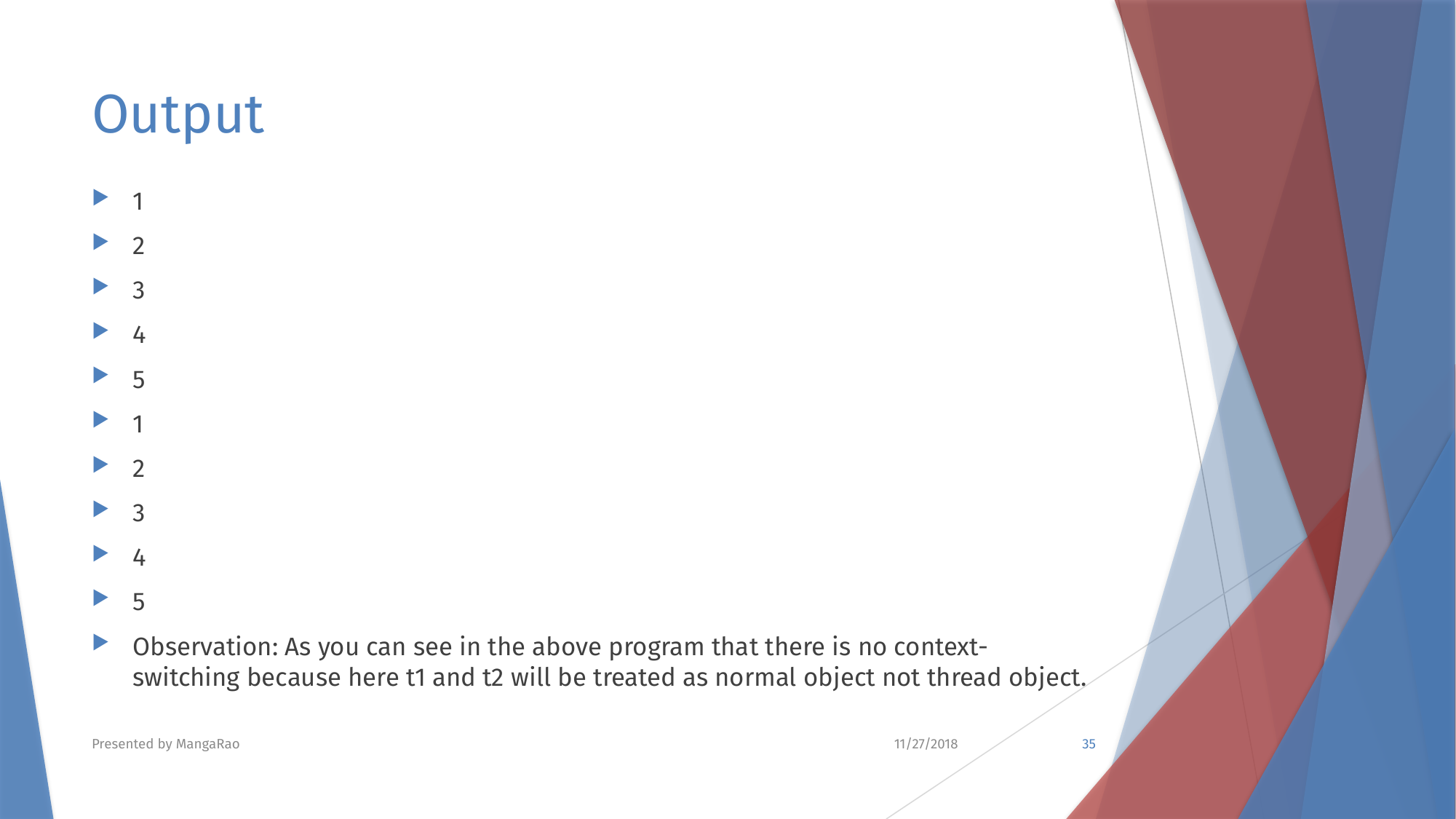

# Output
1
2
3
4
5
1
2
3
4
5
Observation: As you can see in the above program that there is no context-switching because here t1 and t2 will be treated as normal object not thread object.
Presented by MangaRao
11/27/2018
35